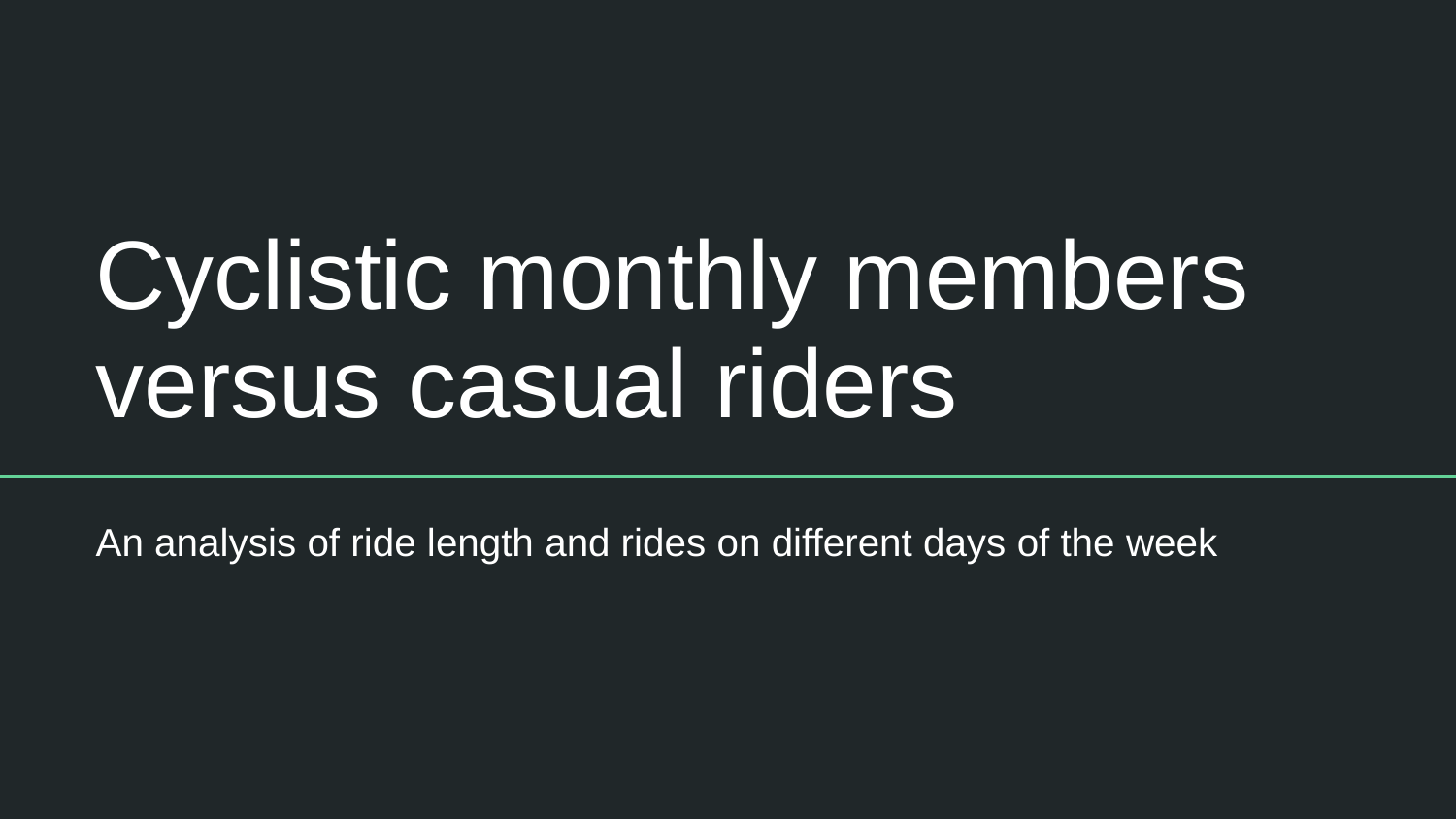

# Cyclistic monthly members versus casual riders
An analysis of ride length and rides on different days of the week